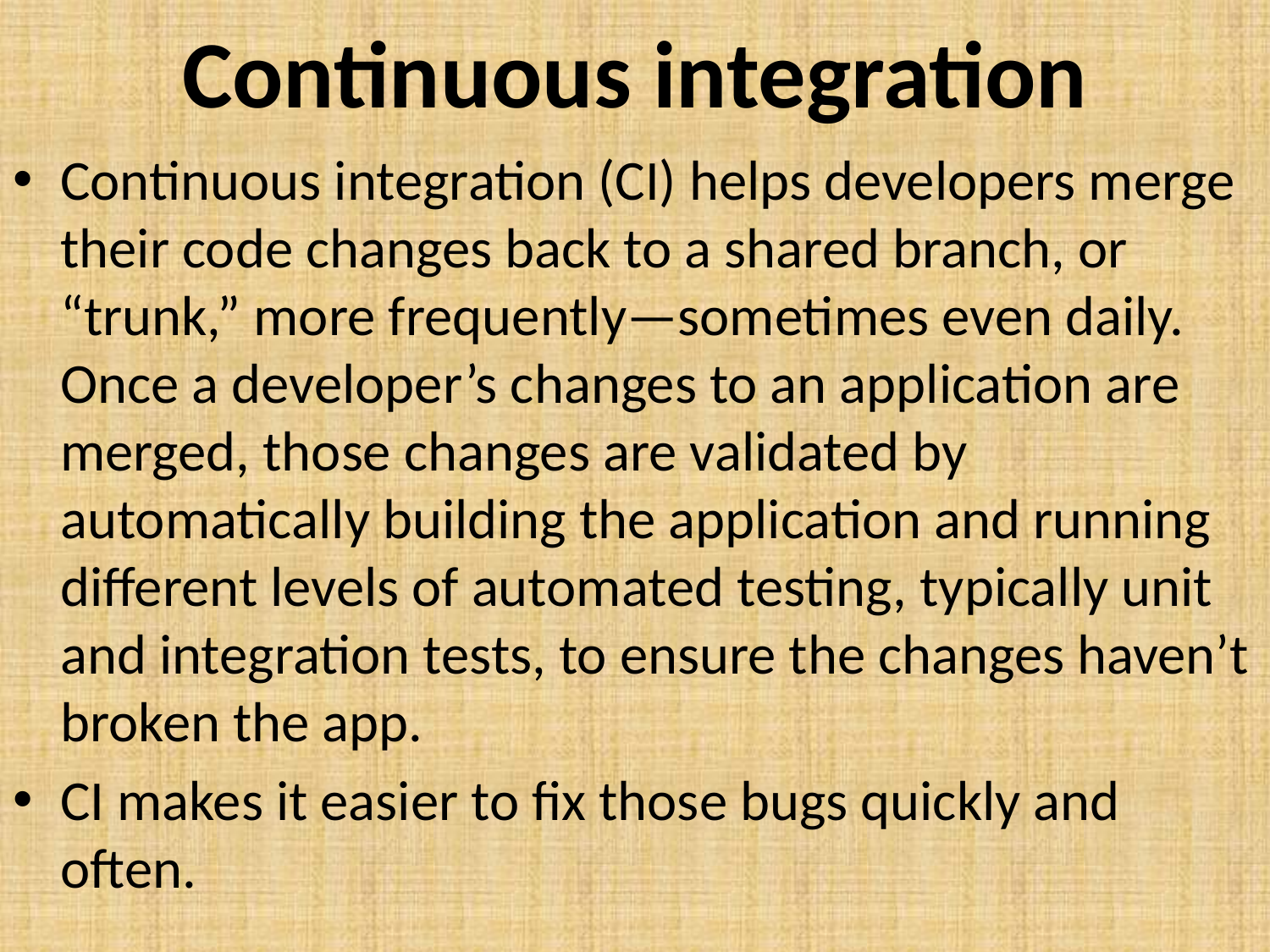

# Continuous integration
Continuous integration (CI) helps developers merge their code changes back to a shared branch, or “trunk,” more frequently—sometimes even daily. Once a developer’s changes to an application are merged, those changes are validated by automatically building the application and running different levels of automated testing, typically unit and integration tests, to ensure the changes haven’t broken the app.
CI makes it easier to fix those bugs quickly and often.